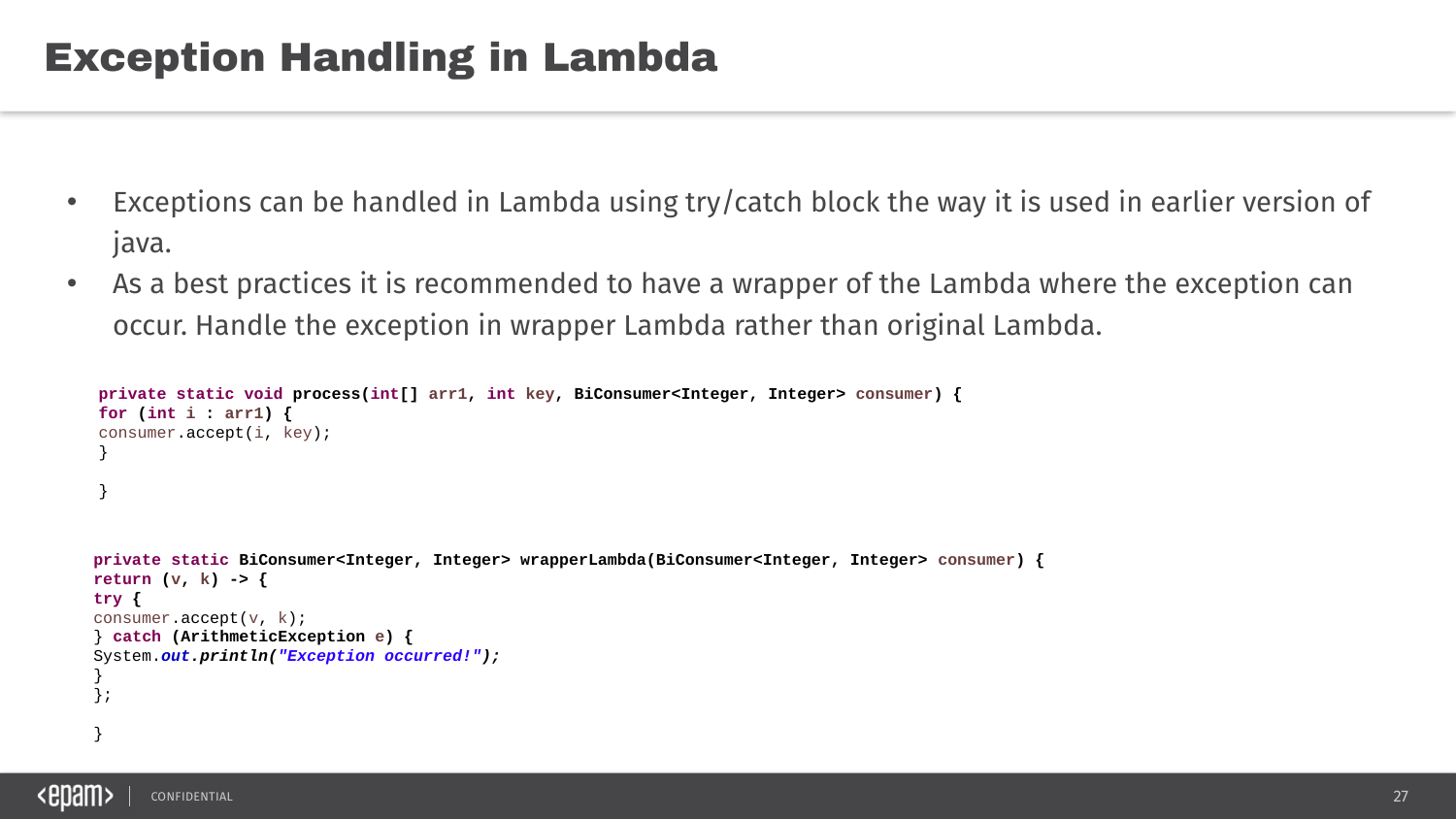

Exception Handling in Lambda

Exceptions can be handled in Lambda using try/catch block the way it is used in earlier version of java.
As a best practices it is recommended to have a wrapper of the Lambda where the exception can occur. Handle the exception in wrapper Lambda rather than original Lambda.
private static void process(int[] arr1, int key, BiConsumer<Integer, Integer> consumer) {
for (int i : arr1) {
consumer.accept(i, key);
}

}
private static BiConsumer<Integer, Integer> wrapperLambda(BiConsumer<Integer, Integer> consumer) {
return (v, k) -> {
try {
consumer.accept(v, k);
} catch (ArithmeticException e) {
System.out.println("Exception occurred!");
}
};

}